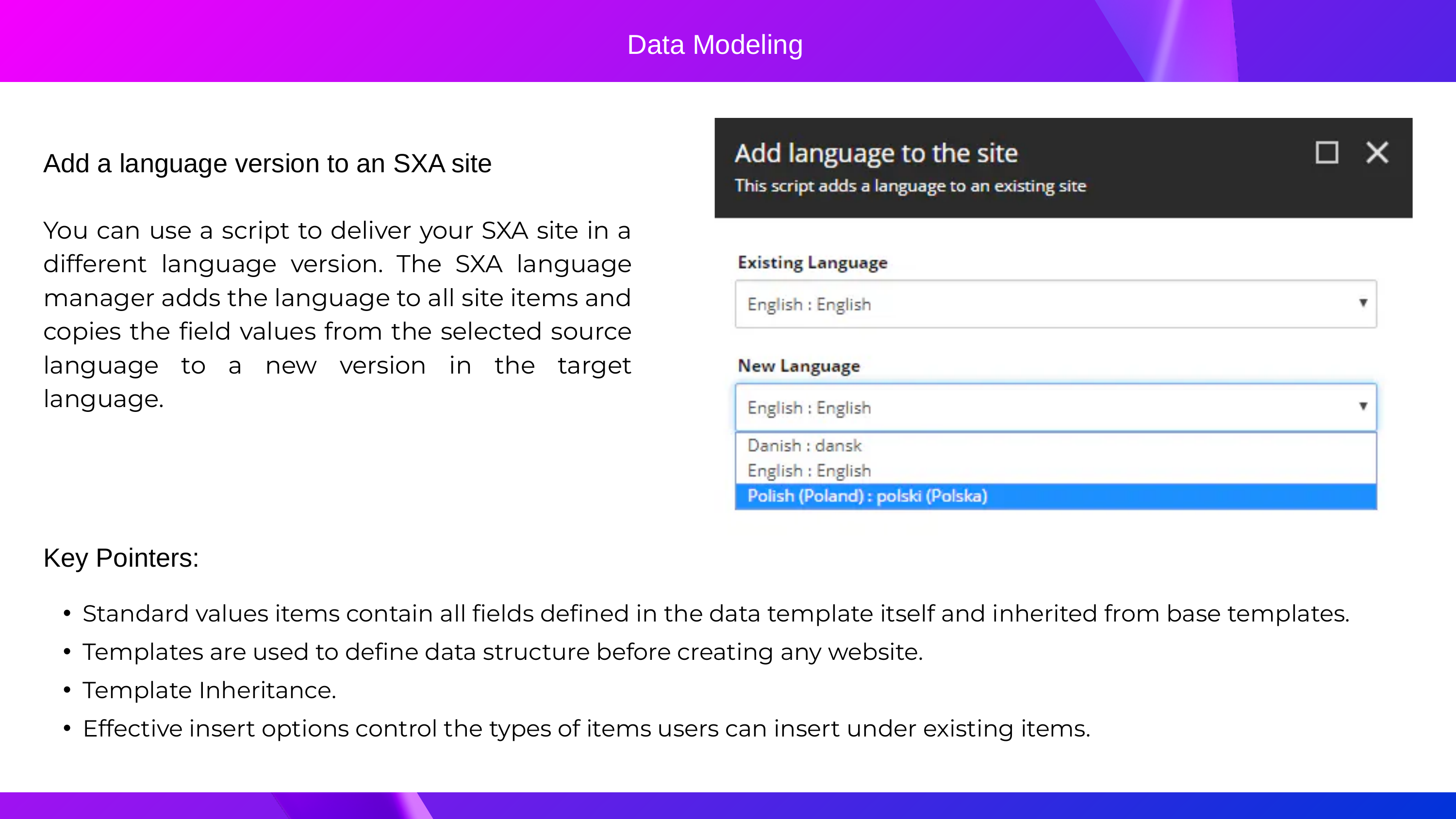

Data Modeling

Add a language version to an SXA site

You can use a script to deliver your SXA site in a different language version. The SXA language manager adds the language to all site items and copies the field values from the selected source language to a new version in the target language.

Key Pointers:
Standard values items contain all fields defined in the data template itself and inherited from base templates.
Templates are used to define data structure before creating any website.
Template Inheritance.
Effective insert options control the types of items users can insert under existing items.